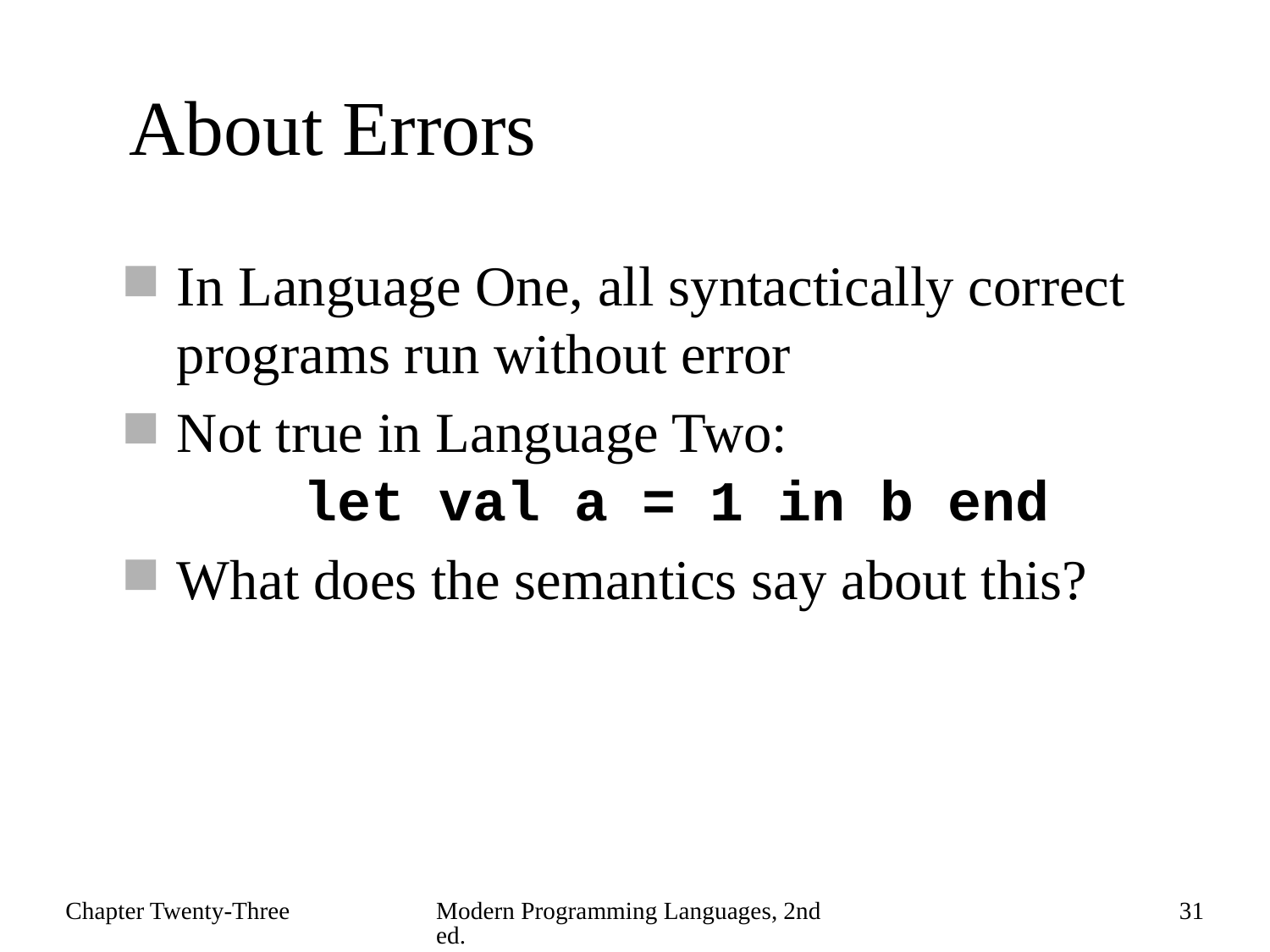

# About Errors
In Language One, all syntactically correct programs run without error
Not true in Language Two:
	let val a = 1 in b end
What does the semantics say about this?
Chapter Twenty-Three
Modern Programming Languages, 2nd ed.
31